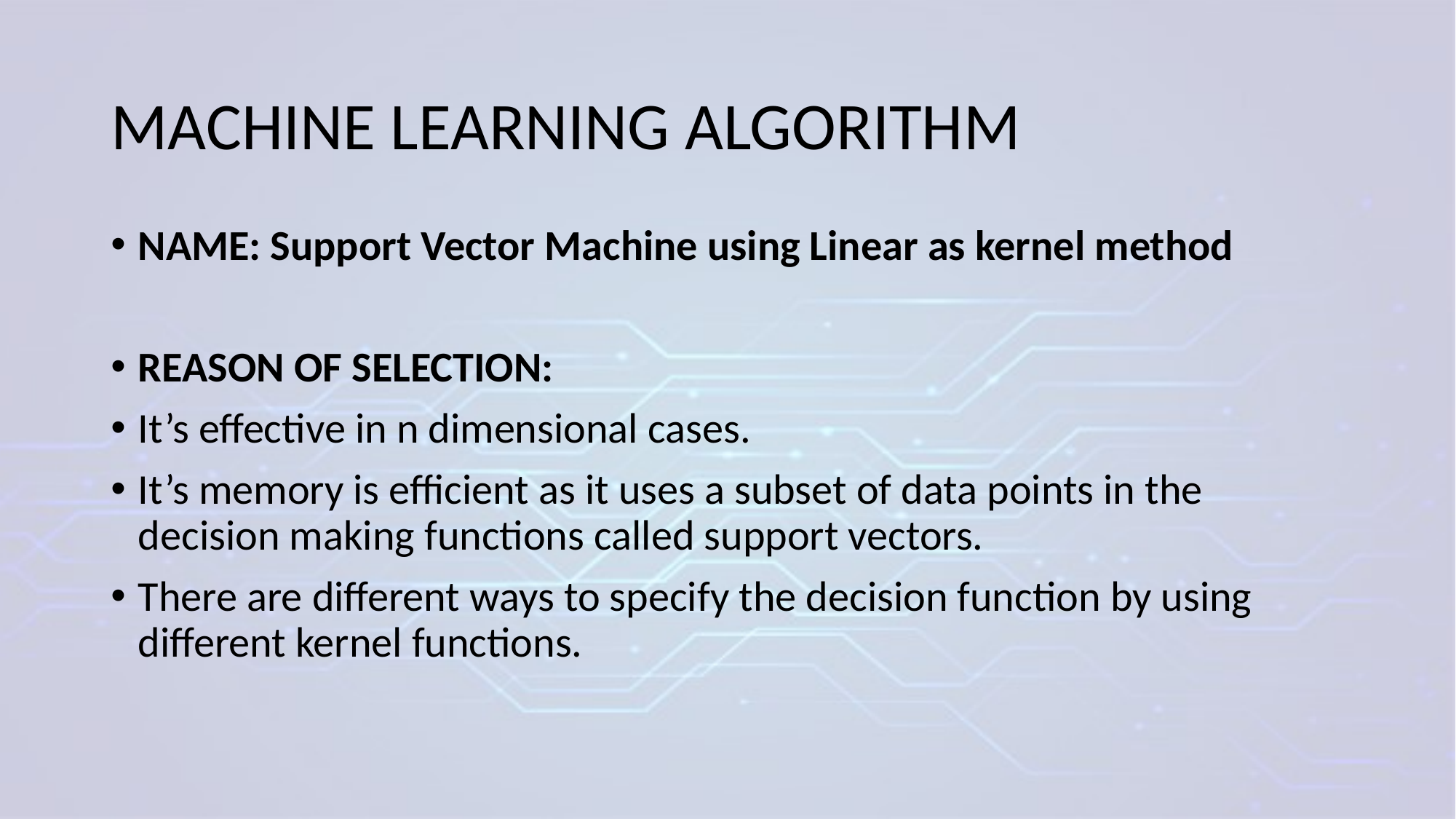

# MACHINE LEARNING ALGORITHM
NAME: Support Vector Machine using Linear as kernel method

REASON OF SELECTION:
It’s effective in n dimensional cases.
It’s memory is efficient as it uses a subset of data points in the decision making functions called support vectors.
There are different ways to specify the decision function by using different kernel functions.